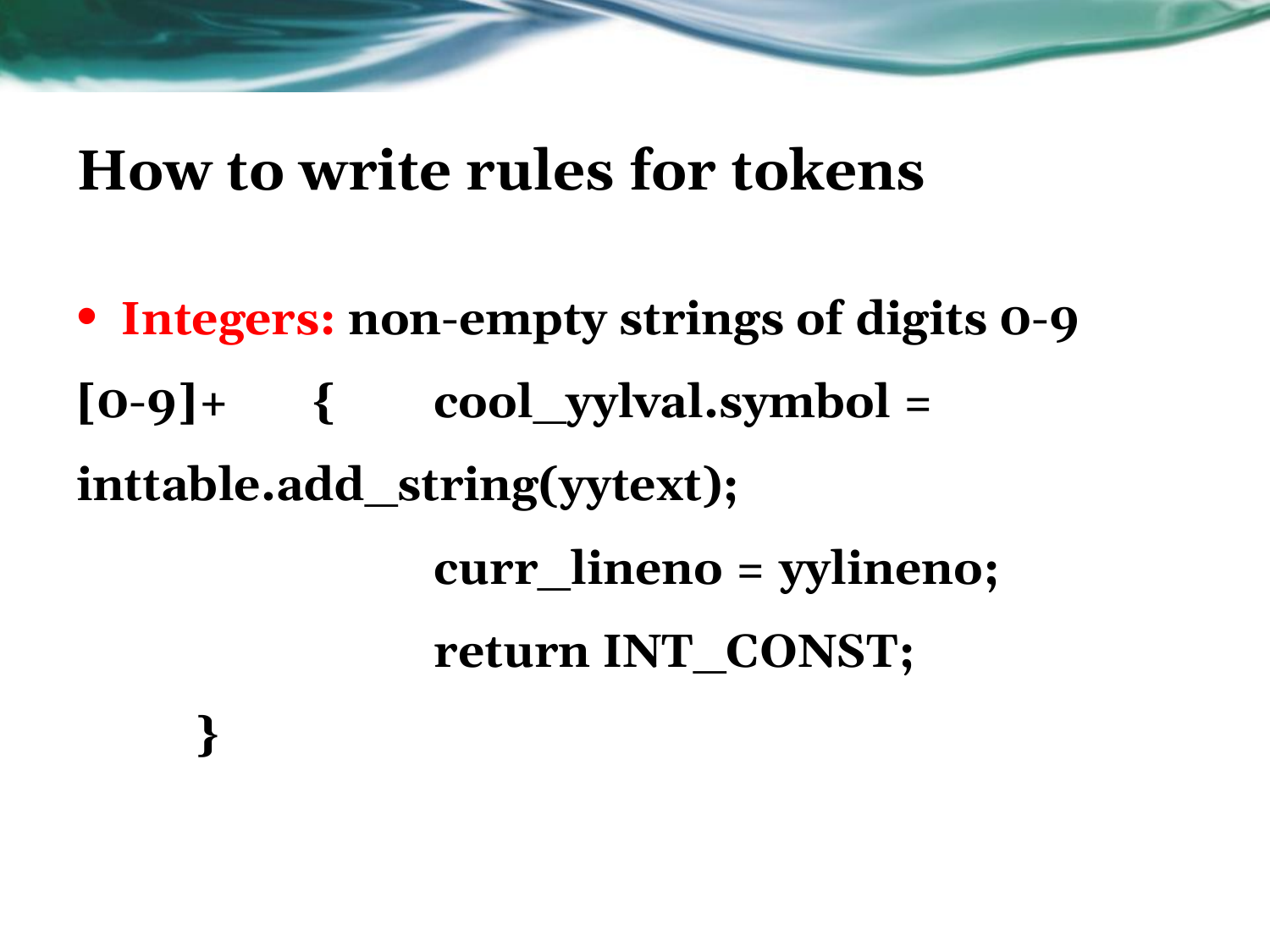

# How to write rules for tokens
Integers: non-empty strings of digits 0-9
[0-9]+       {  	cool_yylval.symbol = 				inttable.add_string(yytext);
                           	curr_lineno = yylineno;
                           	return INT_CONST;
		}